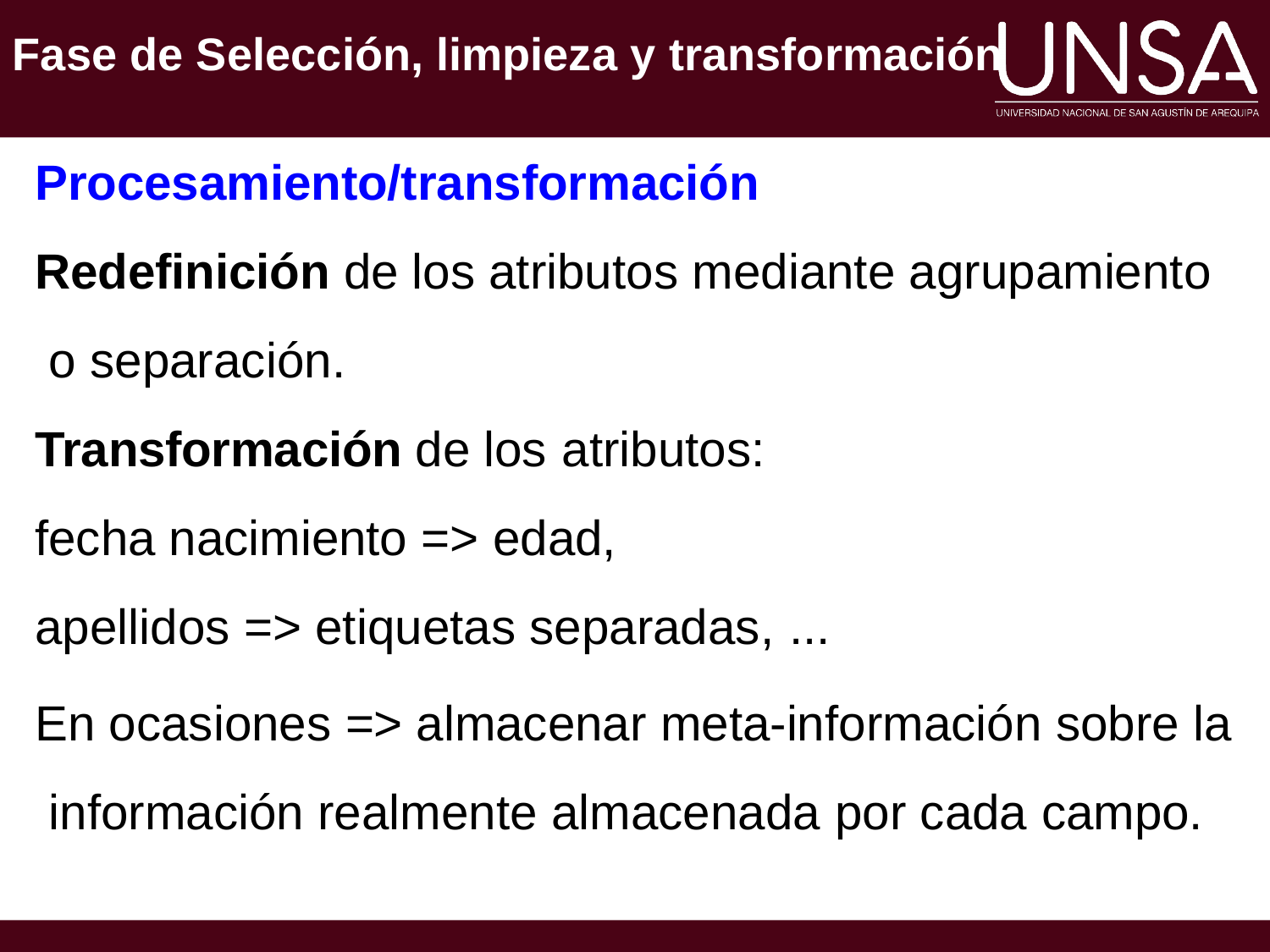

# Fase de Selección, limpieza y transformación
Procesamiento/transformación
Redefinición de los atributos mediante agrupamiento  o separación.
Transformación de los atributos:
fecha nacimiento => edad,
apellidos => etiquetas separadas, ...
En ocasiones => almacenar meta-información sobre la  información realmente almacenada por cada campo.